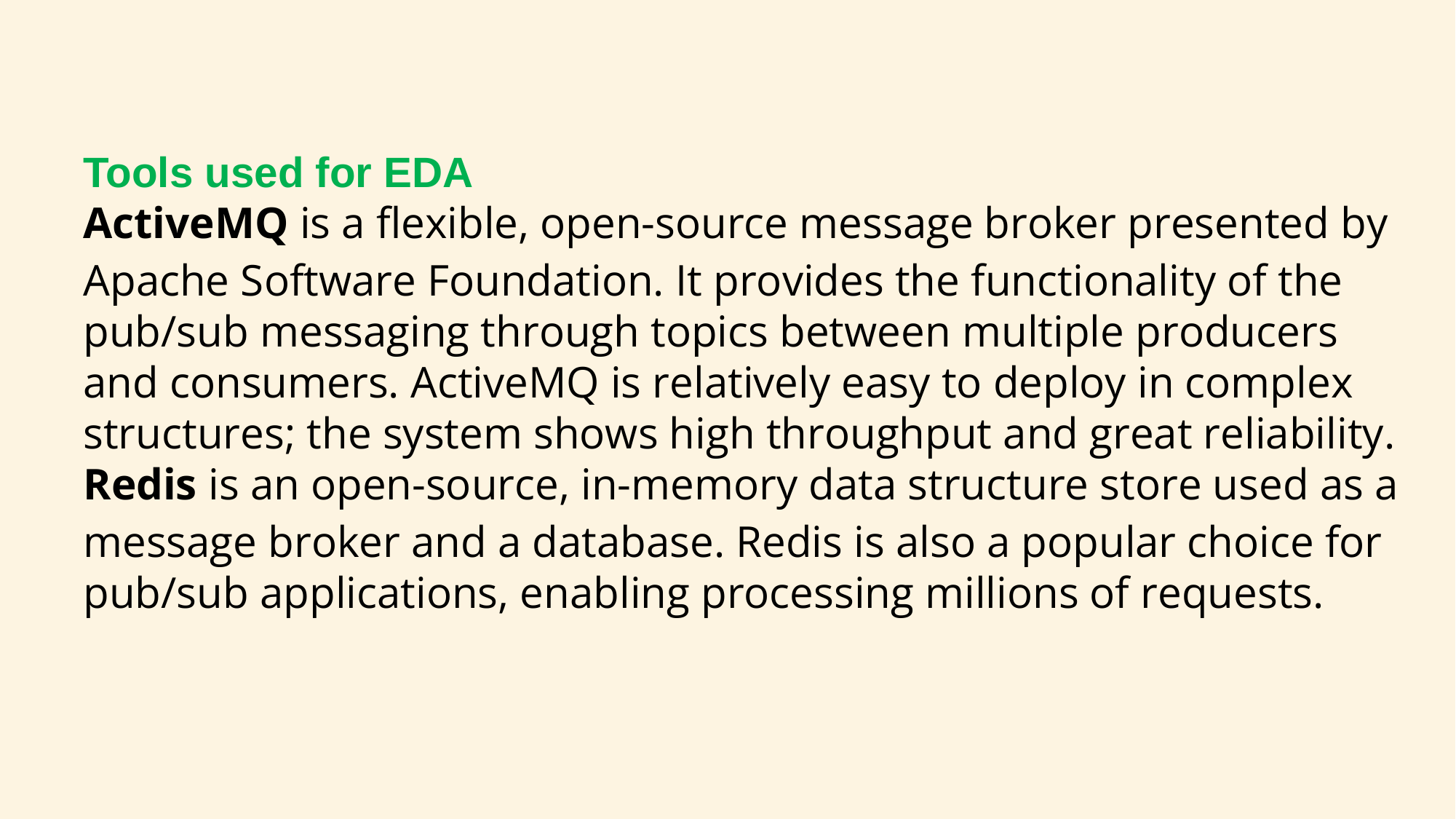

Tools used for EDA
ActiveMQ is a flexible, open-source message broker presented by Apache Software Foundation. It provides the functionality of the pub/sub messaging through topics between multiple producers and consumers. ActiveMQ is relatively easy to deploy in complex structures; the system shows high throughput and great reliability.
Redis is an open-source, in-memory data structure store used as a message broker and a database. Redis is also a popular choice for pub/sub applications, enabling processing millions of requests.